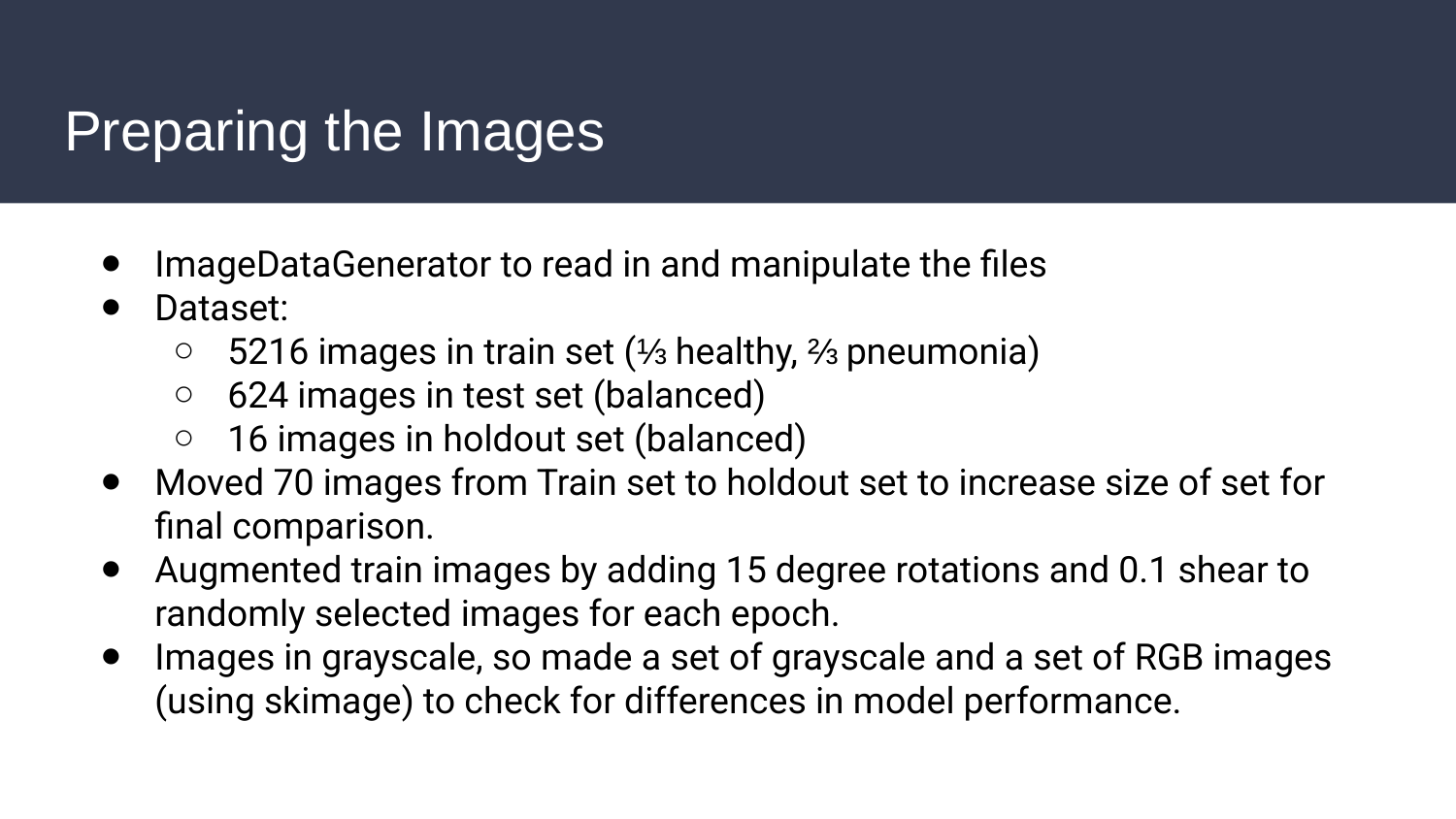

# Preparing the Images
ImageDataGenerator to read in and manipulate the files
Dataset:
5216 images in train set (⅓ healthy, ⅔ pneumonia)
624 images in test set (balanced)
16 images in holdout set (balanced)
Moved 70 images from Train set to holdout set to increase size of set for final comparison.
Augmented train images by adding 15 degree rotations and 0.1 shear to randomly selected images for each epoch.
Images in grayscale, so made a set of grayscale and a set of RGB images (using skimage) to check for differences in model performance.